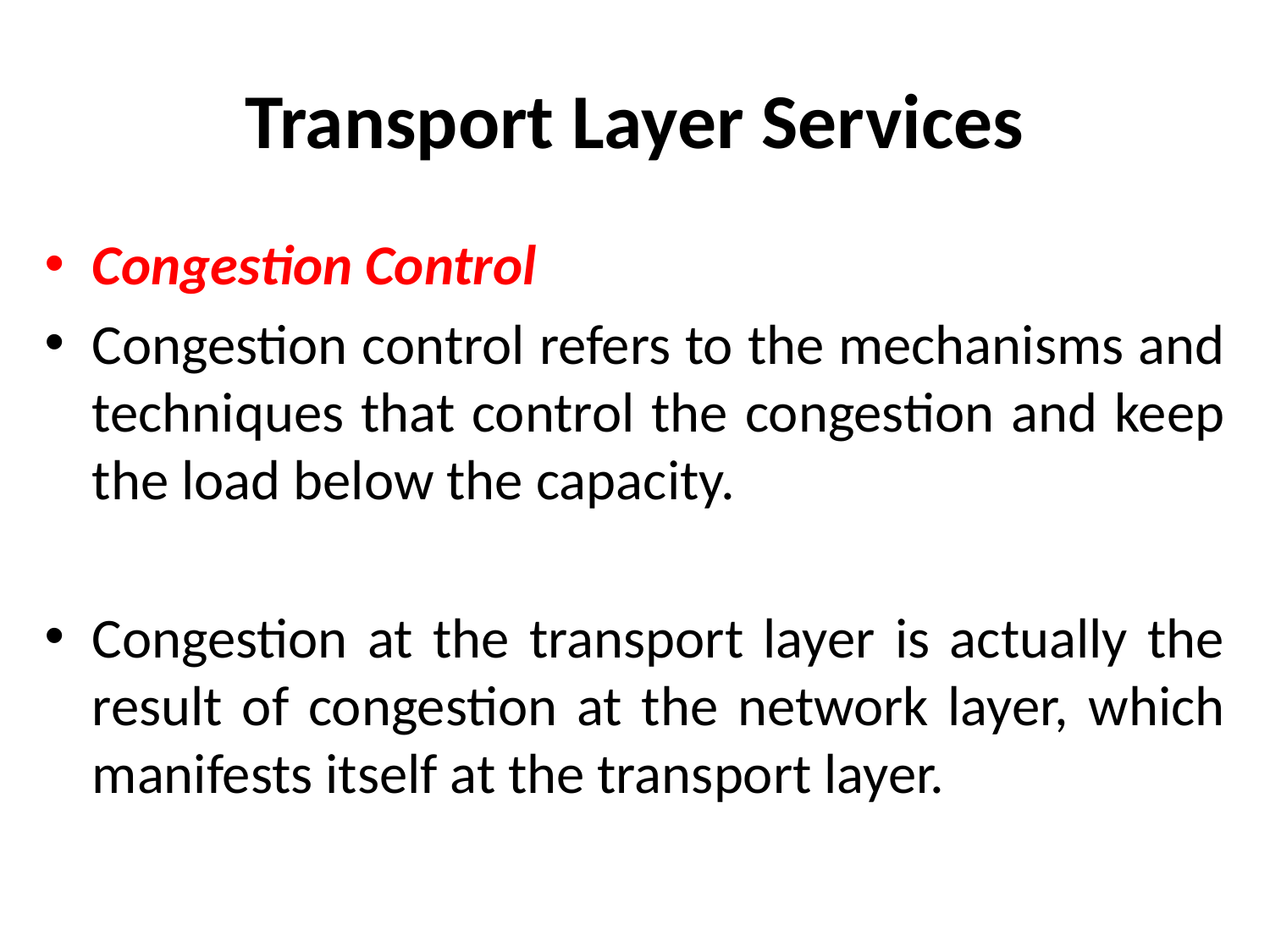

# Transport Layer Services
Congestion Control
Congestion control refers to the mechanisms and techniques that control the congestion and keep the load below the capacity.

Congestion at the transport layer is actually the result of congestion at the network layer, which manifests itself at the transport layer.